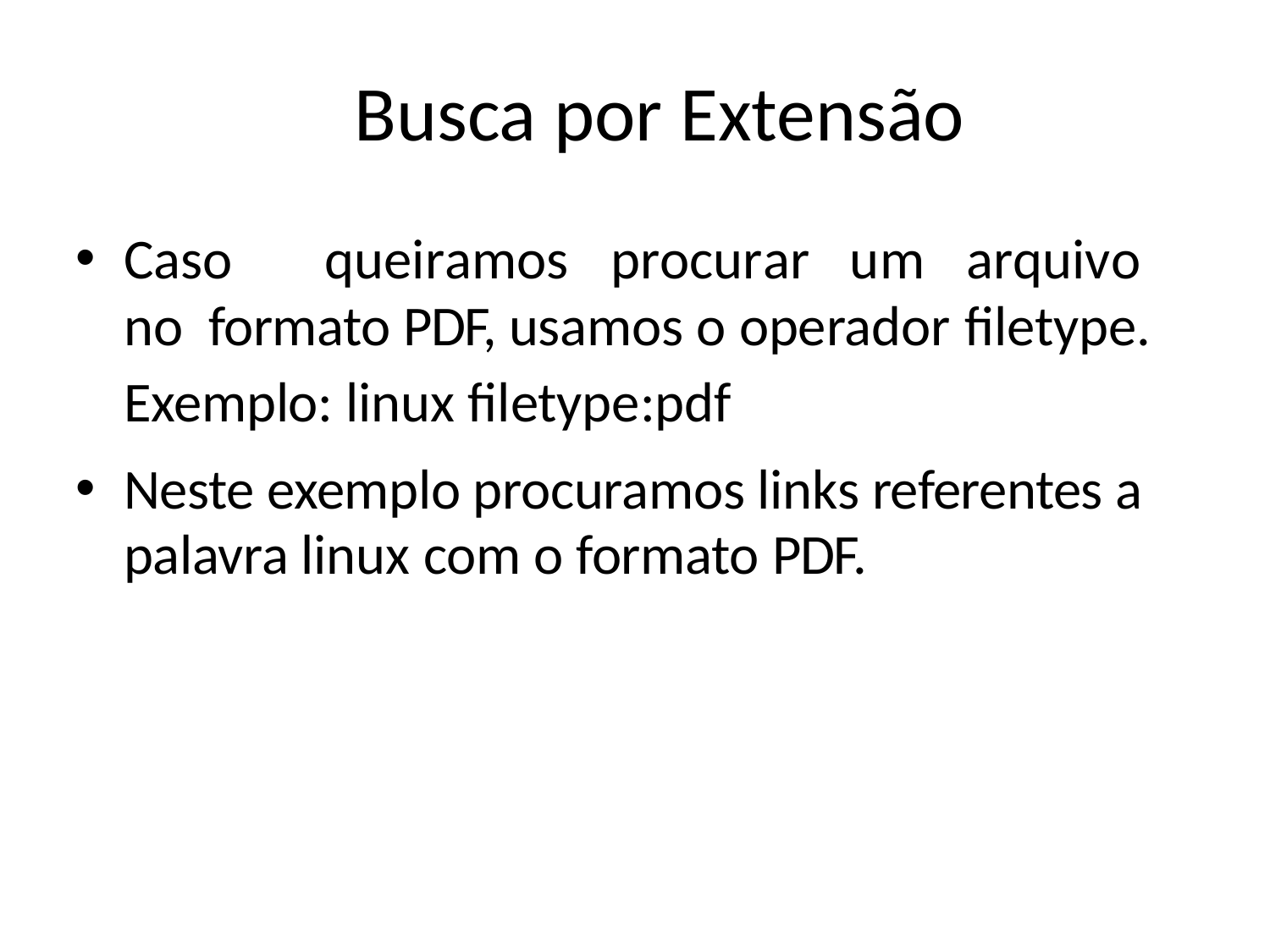

# Busca por Extensão
Caso	queiramos	procurar	um	arquivo	no  formato PDF, usamos o operador filetype.
Exemplo: linux filetype:pdf
Neste exemplo procuramos links referentes a  palavra linux com o formato PDF.